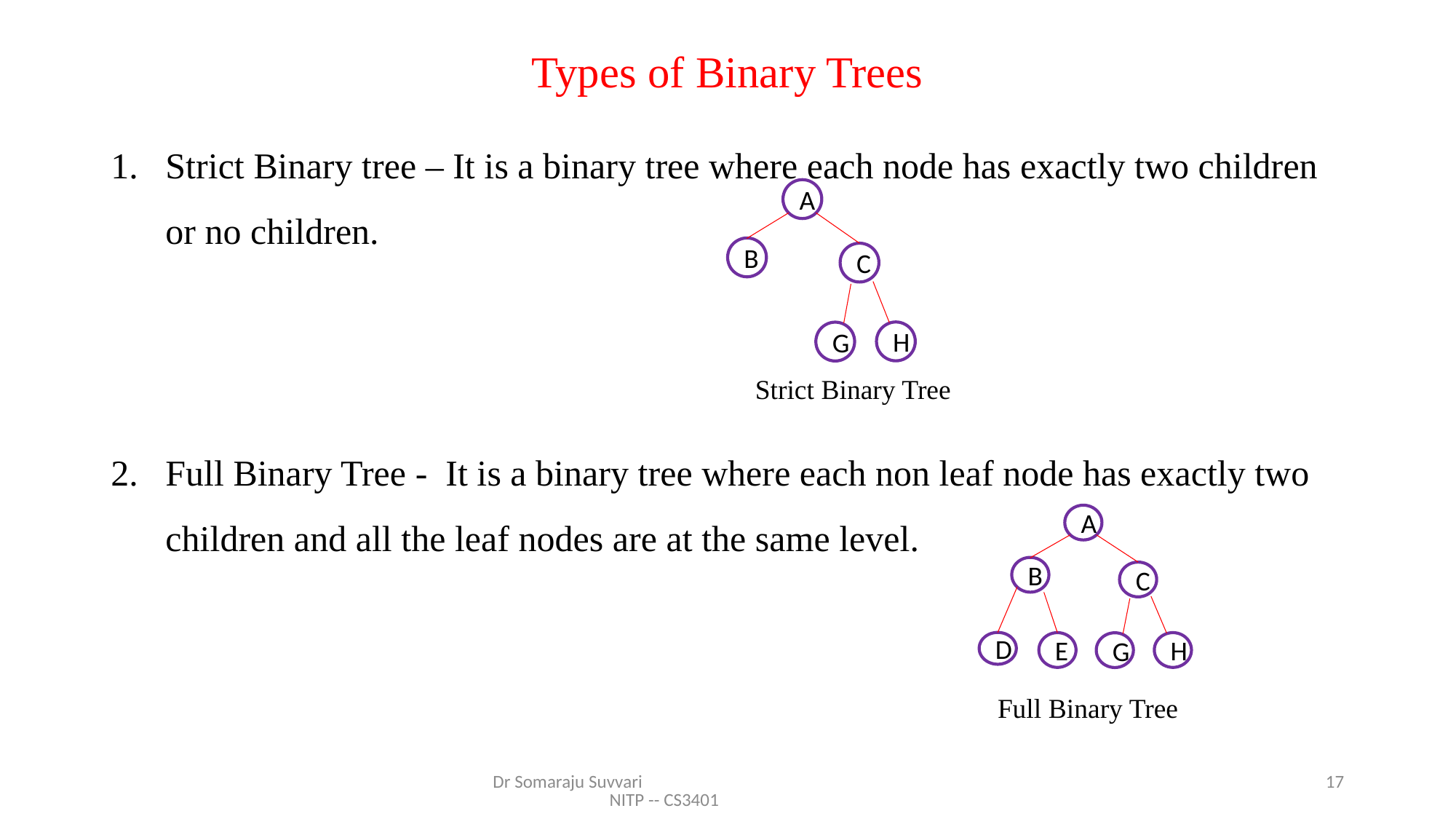

# Types of Binary Trees
Strict Binary tree – It is a binary tree where each node has exactly two children or no children.

Full Binary Tree -  It is a binary tree where each non leaf node has exactly two children and all the leaf nodes are at the same level.

A
B
C
H
G
Strict Binary Tree
A
B
C
D
E
H
G
Full Binary Tree
Dr Somaraju Suvvari                                                                                                        NITP -- CS3401
17